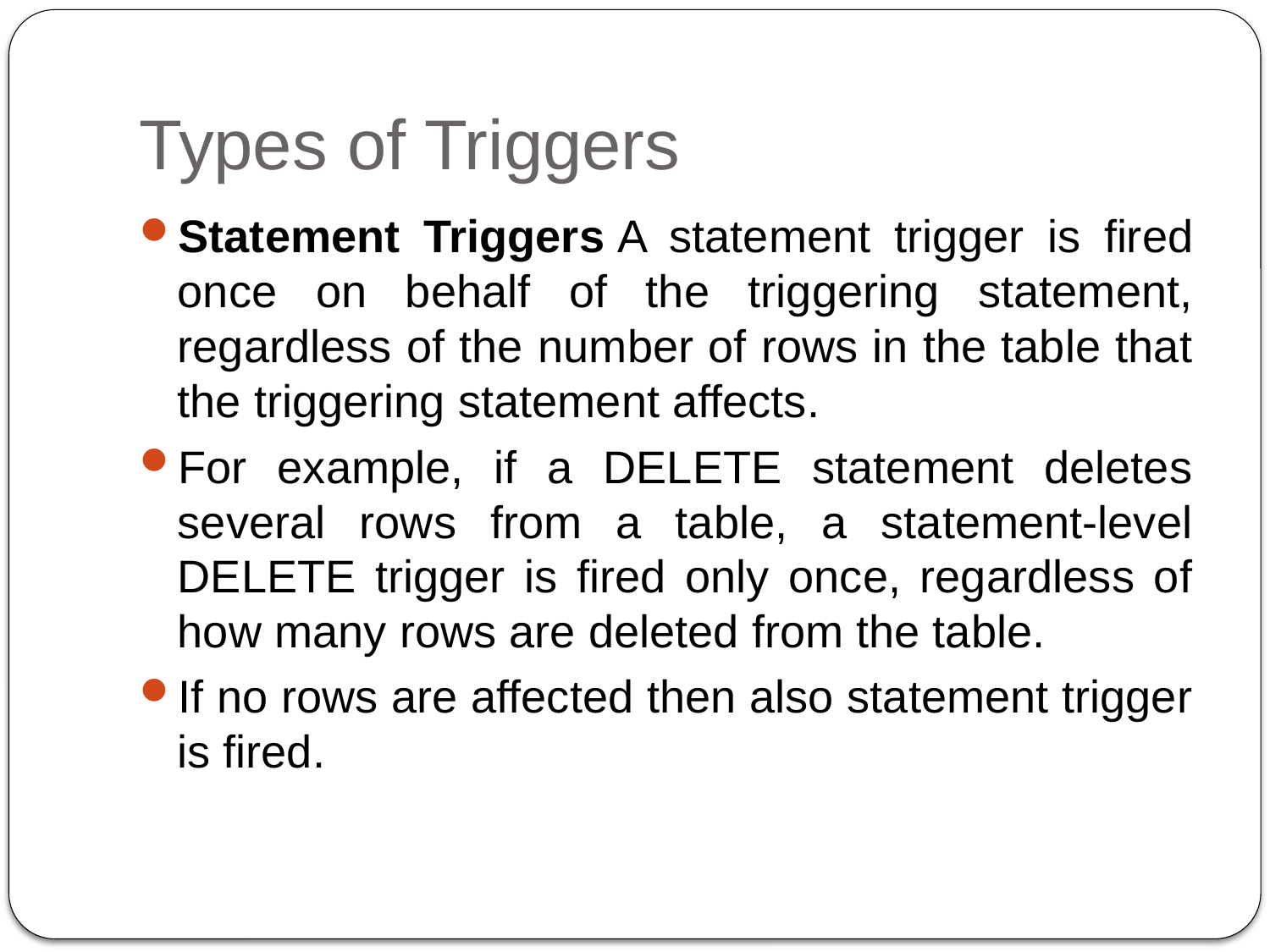

# Types of Triggers
Statement Triggers A statement trigger is fired once on behalf of the triggering statement, regardless of the number of rows in the table that the triggering statement affects.
For example, if a DELETE statement deletes several rows from a table, a statement-level DELETE trigger is fired only once, regardless of how many rows are deleted from the table.
If no rows are affected then also statement trigger is fired.